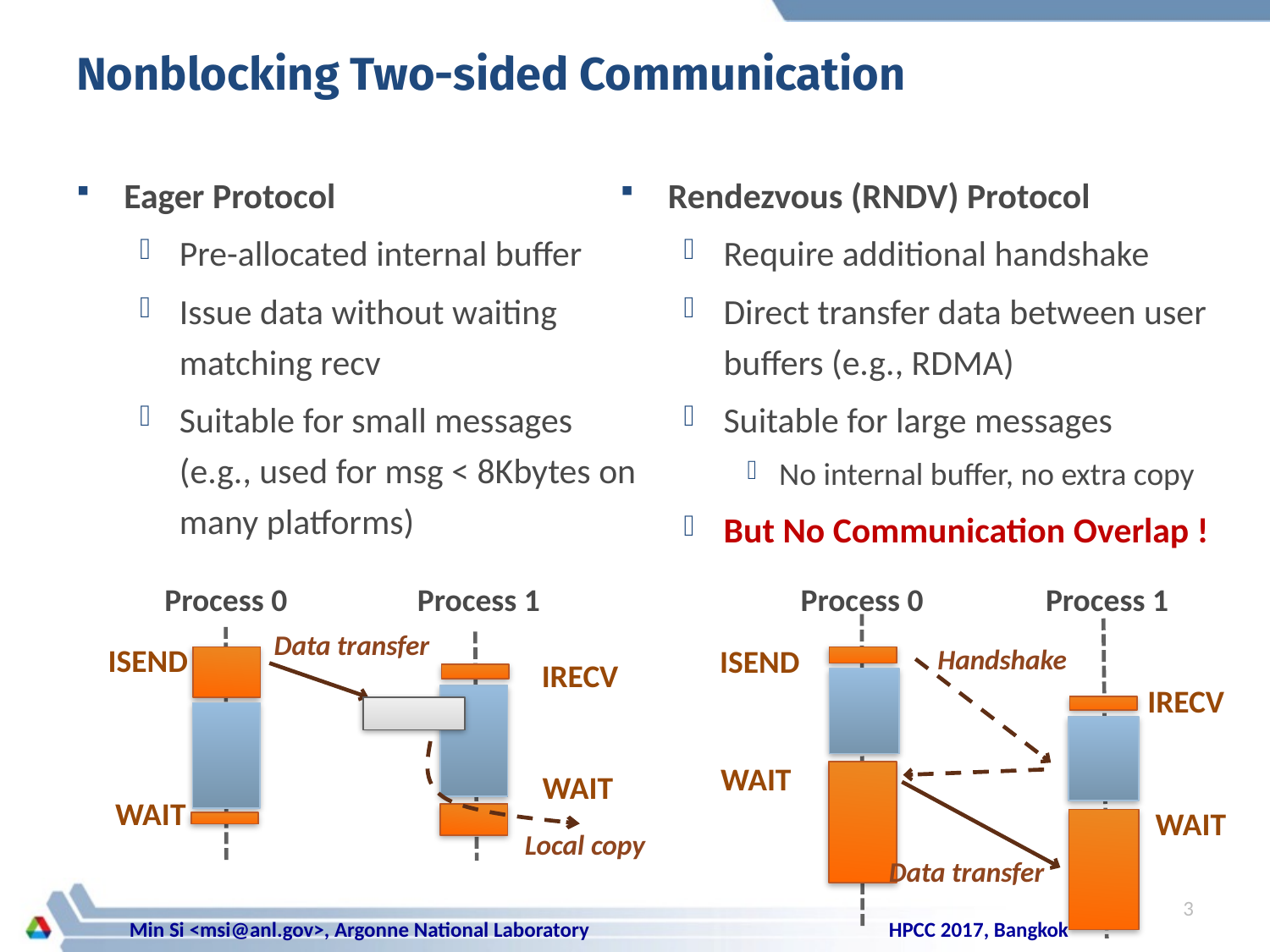

# Nonblocking Two-sided Communication
Eager Protocol
Pre-allocated internal buffer
Issue data without waiting matching recv
Suitable for small messages (e.g., used for msg < 8Kbytes on many platforms)

Rendezvous (RNDV) Protocol
Require additional handshake
Direct transfer data between user buffers (e.g., RDMA)
Suitable for large messages
No internal buffer, no extra copy
But No Communication Overlap !

Process 0
Process 1

ISEND

IRECV

WAIT

Process 0
Process 1

ISEND
Handshake

IRECV

WAIT

WAIT

Data transfer
Data transfer

WAIT

Local copy
3
HPCC 2017, Bangkok